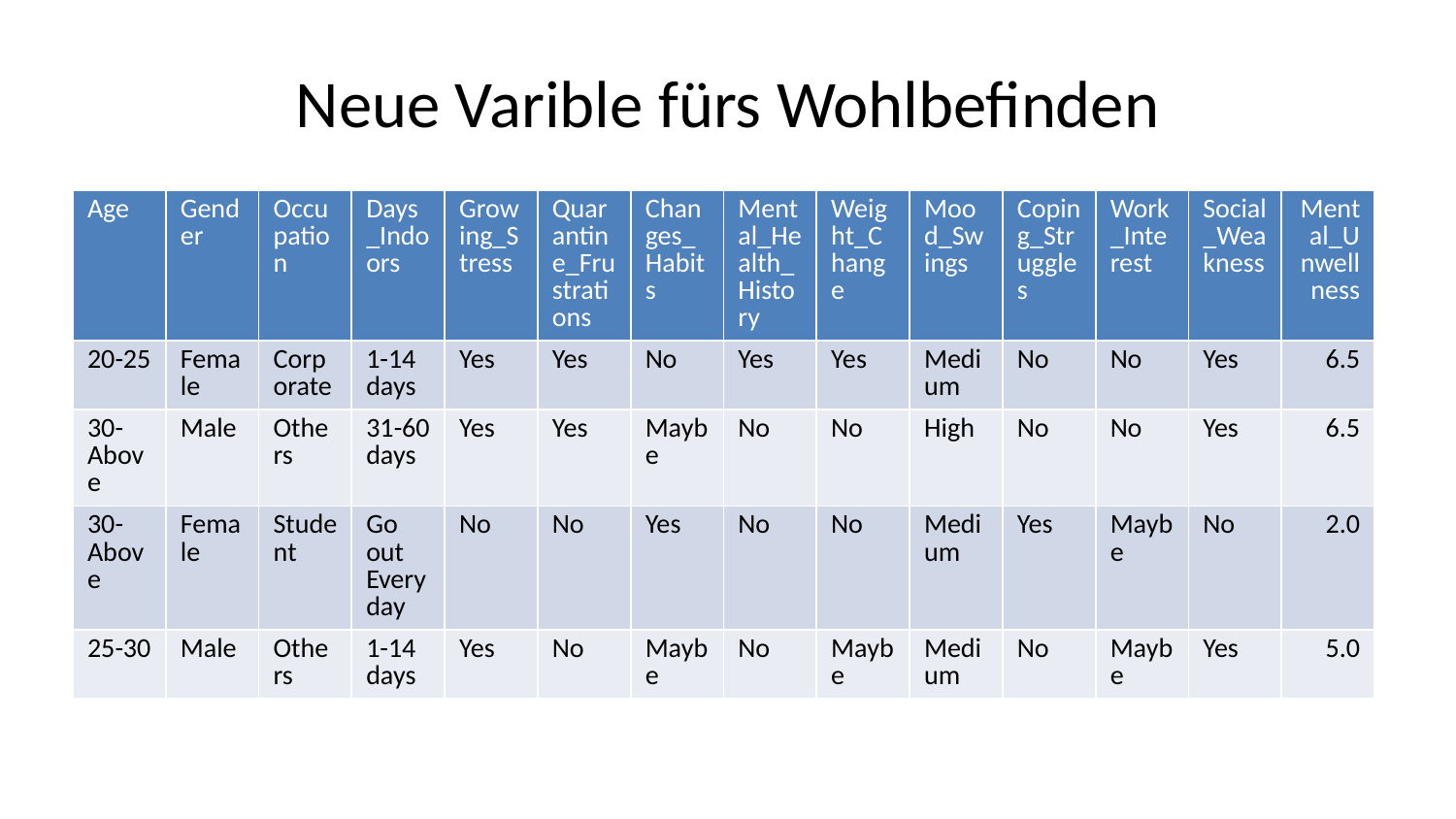

# Neue Varible fürs Wohlbefinden
| Age | Gender | Occupation | Days\_Indoors | Growing\_Stress | Quarantine\_Frustrations | Changes\_Habits | Mental\_Health\_History | Weight\_Change | Mood\_Swings | Coping\_Struggles | Work\_Interest | Social\_Weakness | Mental\_Unwellness |
| --- | --- | --- | --- | --- | --- | --- | --- | --- | --- | --- | --- | --- | --- |
| 20-25 | Female | Corporate | 1-14 days | Yes | Yes | No | Yes | Yes | Medium | No | No | Yes | 6.5 |
| 30-Above | Male | Others | 31-60 days | Yes | Yes | Maybe | No | No | High | No | No | Yes | 6.5 |
| 30-Above | Female | Student | Go out Every day | No | No | Yes | No | No | Medium | Yes | Maybe | No | 2.0 |
| 25-30 | Male | Others | 1-14 days | Yes | No | Maybe | No | Maybe | Medium | No | Maybe | Yes | 5.0 |